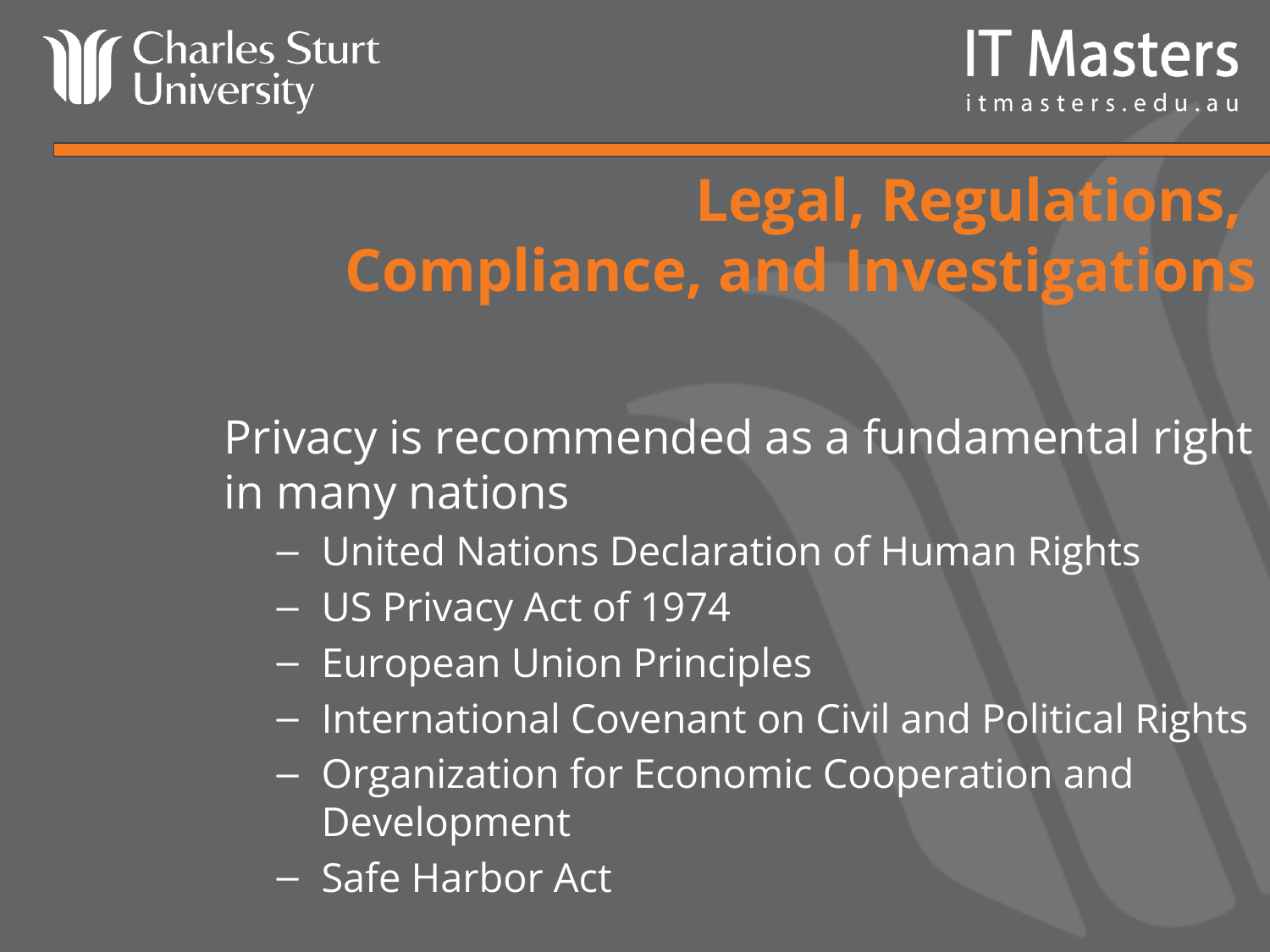

# Legal, Regulations, Compliance, and Investigations
Privacy is recommended as a fundamental right in many nations
United Nations Declaration of Human Rights
US Privacy Act of 1974
European Union Principles
International Covenant on Civil and Political Rights
Organization for Economic Cooperation and Development
Safe Harbor Act